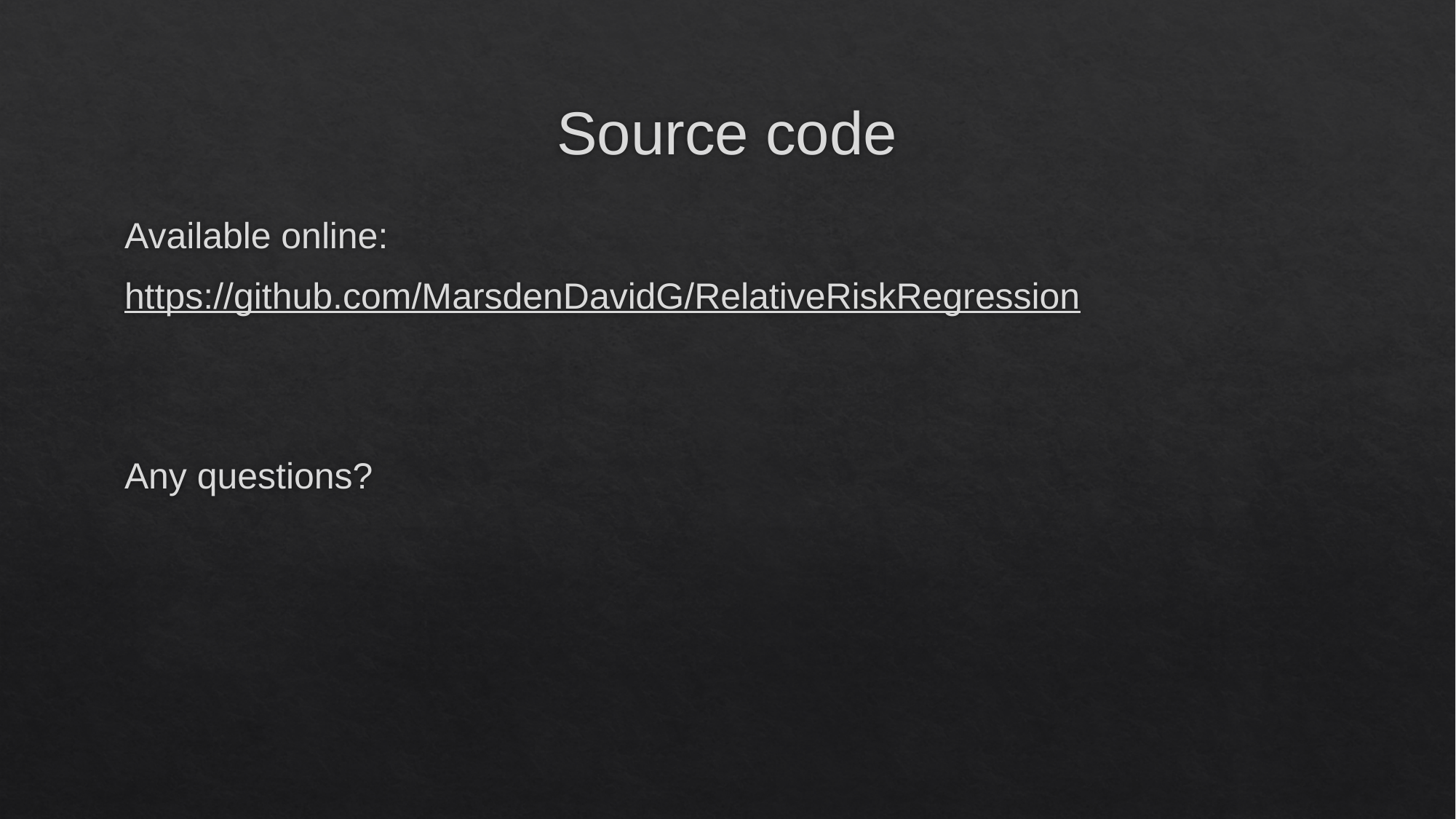

# Source code
Available online:
https://github.com/MarsdenDavidG/RelativeRiskRegression

Any questions?